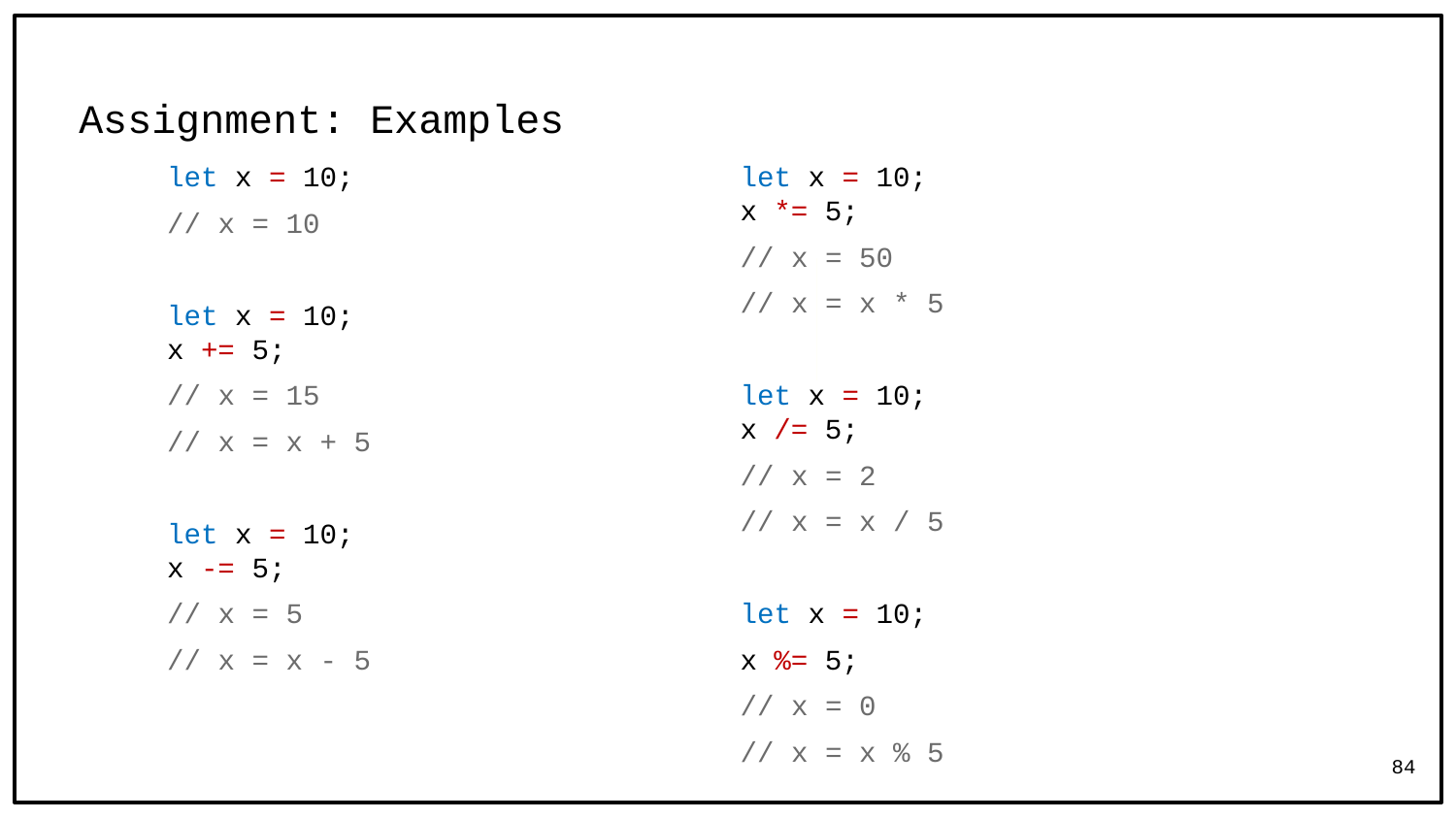

# Assignment: Examples

let x = 10;
// x = 10

let x = 10;
x += 5;
// x = 15
// x = x + 5

let x = 10;
x -= 5;
// x = 5
// x = x - 5

let x = 10;
x *= 5;
// x = 50
// x = x * 5

let x = 10;
x /= 5;
// x = 2
// x = x / 5

let x = 10;
x %= 5;
// x = 0
// x = x % 5

84